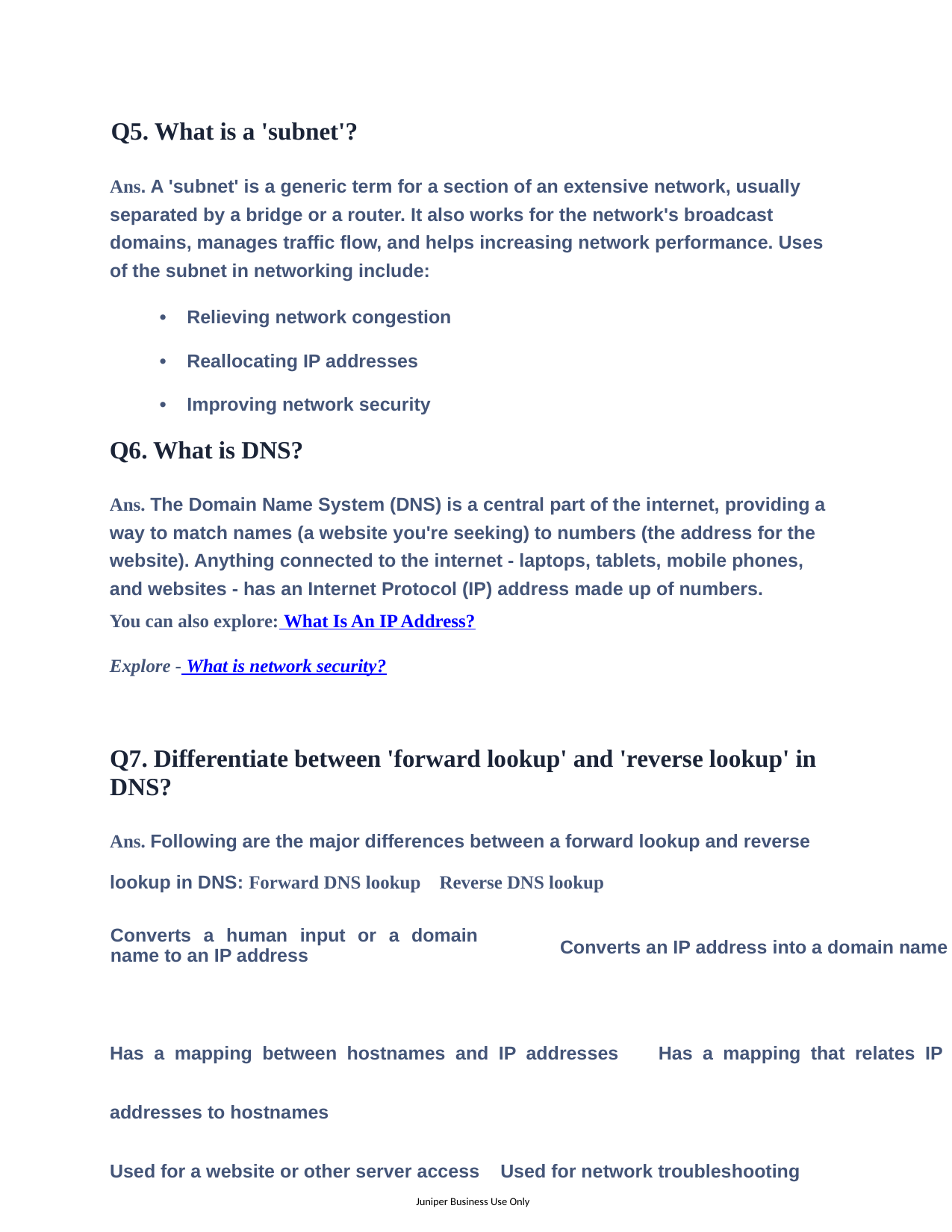

Q5. What is a 'subnet'?
Ans. A 'subnet' is a generic term for a section of an extensive network, usually separated by a bridge or a router. It also works for the network's broadcast domains, manages traffic flow, and helps increasing network performance. Uses of the subnet in networking include:
•    Relieving network congestion
•    Reallocating IP addresses
•    Improving network security
Q6. What is DNS?
Ans. The Domain Name System (DNS) is a central part of the internet, providing a way to match names (a website you're seeking) to numbers (the address for the website). Anything connected to the internet - laptops, tablets, mobile phones, and websites - has an Internet Protocol (IP) address made up of numbers.
You can also explore: What Is An IP Address?
Explore - What is network security?
Q7. Differentiate between 'forward lookup' and 'reverse lookup' in DNS?
Ans. Following are the major differences between a forward lookup and reverse lookup in DNS: Forward DNS lookup    Reverse DNS lookup
Converts a human input or a domain name to an IP address
Converts an IP address into a domain name
Has a mapping between hostnames and IP addresses    Has a mapping that relates IP addresses to hostnames
Used for a website or other server access    Used for network troubleshooting
Juniper Business Use Only